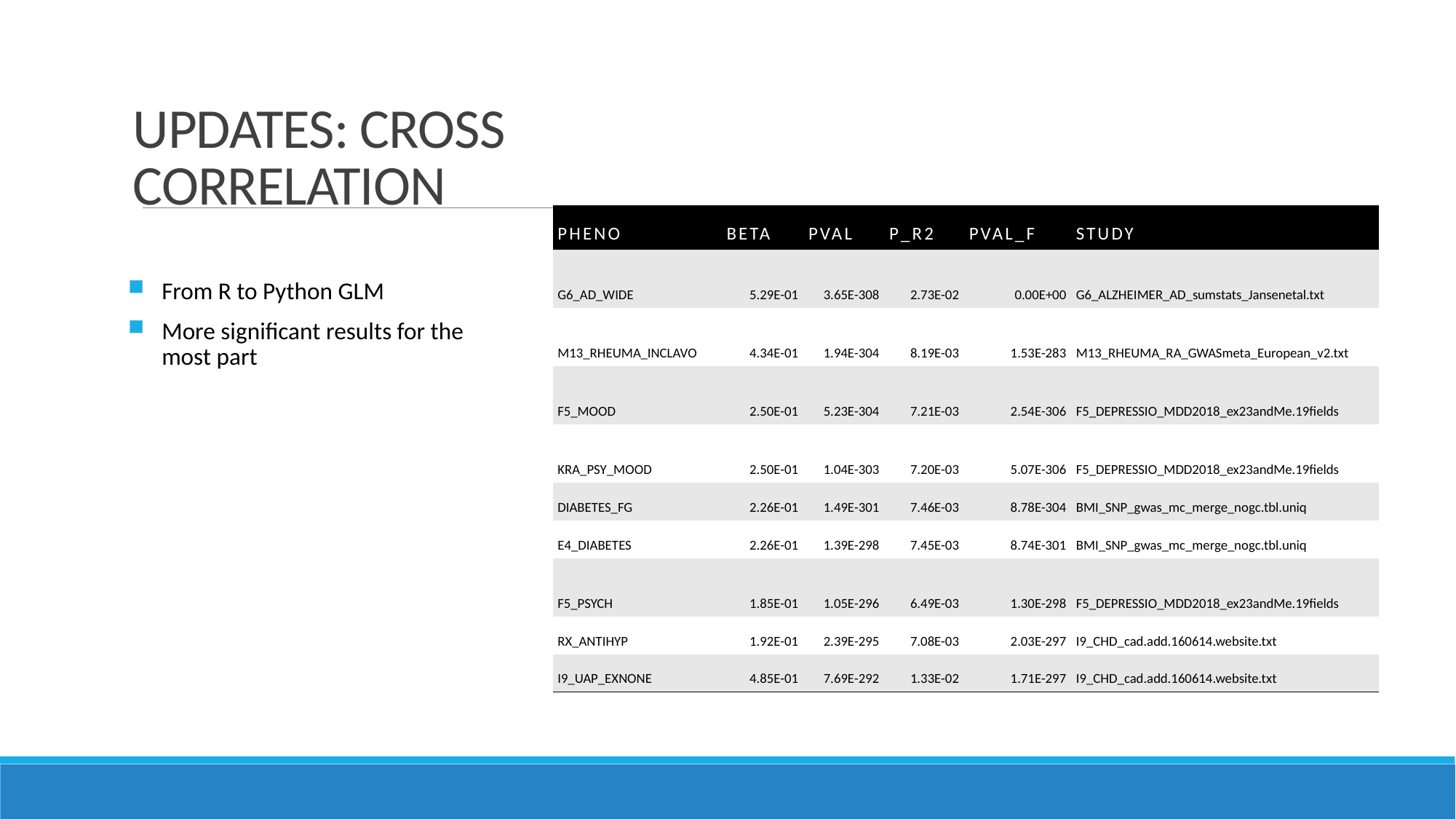

# UPDATES: CROSS CORRELATION
| PHENO | beta | pval | p\_R2 | pval\_F | study |
| --- | --- | --- | --- | --- | --- |
| G6\_AD\_WIDE | 5.29E-01 | 3.65E-308 | 2.73E-02 | 0.00E+00 | G6\_ALZHEIMER\_AD\_sumstats\_Jansenetal.txt |
| M13\_RHEUMA\_INCLAVO | 4.34E-01 | 1.94E-304 | 8.19E-03 | 1.53E-283 | M13\_RHEUMA\_RA\_GWASmeta\_European\_v2.txt |
| F5\_MOOD | 2.50E-01 | 5.23E-304 | 7.21E-03 | 2.54E-306 | F5\_DEPRESSIO\_MDD2018\_ex23andMe.19fields |
| KRA\_PSY\_MOOD | 2.50E-01 | 1.04E-303 | 7.20E-03 | 5.07E-306 | F5\_DEPRESSIO\_MDD2018\_ex23andMe.19fields |
| DIABETES\_FG | 2.26E-01 | 1.49E-301 | 7.46E-03 | 8.78E-304 | BMI\_SNP\_gwas\_mc\_merge\_nogc.tbl.uniq |
| E4\_DIABETES | 2.26E-01 | 1.39E-298 | 7.45E-03 | 8.74E-301 | BMI\_SNP\_gwas\_mc\_merge\_nogc.tbl.uniq |
| F5\_PSYCH | 1.85E-01 | 1.05E-296 | 6.49E-03 | 1.30E-298 | F5\_DEPRESSIO\_MDD2018\_ex23andMe.19fields |
| RX\_ANTIHYP | 1.92E-01 | 2.39E-295 | 7.08E-03 | 2.03E-297 | I9\_CHD\_cad.add.160614.website.txt |
| I9\_UAP\_EXNONE | 4.85E-01 | 7.69E-292 | 1.33E-02 | 1.71E-297 | I9\_CHD\_cad.add.160614.website.txt |
From R to Python GLM
More significant results for the most part